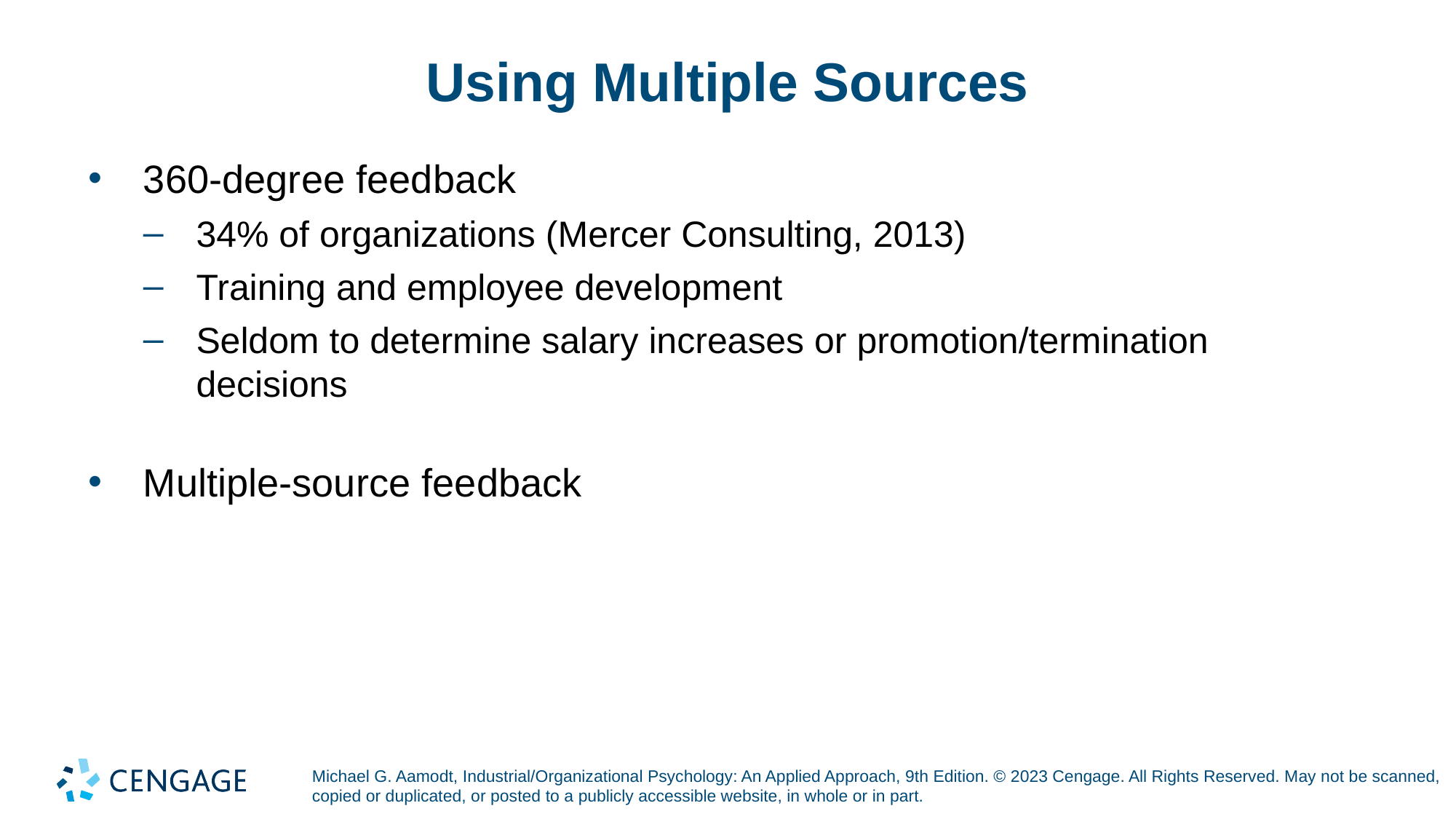

# Using Multiple Sources
360-degree feedback
34% of organizations (Mercer Consulting, 2013)
Training and employee development
Seldom to determine salary increases or promotion/termination decisions
Multiple-source feedback